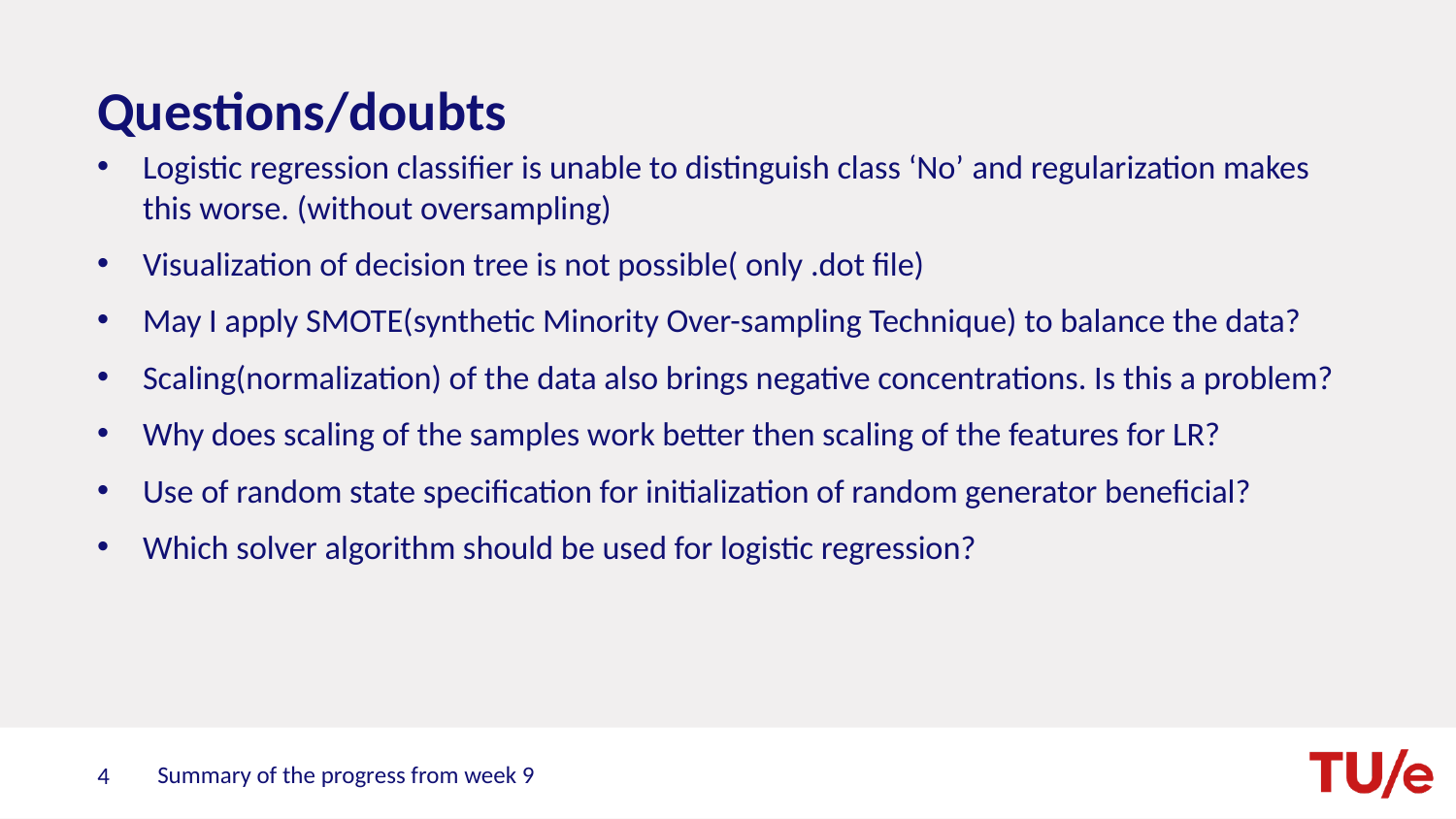

# Questions/doubts
Logistic regression classifier is unable to distinguish class ‘No’ and regularization makes this worse. (without oversampling)
Visualization of decision tree is not possible( only .dot file)
May I apply SMOTE(synthetic Minority Over-sampling Technique) to balance the data?
Scaling(normalization) of the data also brings negative concentrations. Is this a problem?
Why does scaling of the samples work better then scaling of the features for LR?
Use of random state specification for initialization of random generator beneficial?
Which solver algorithm should be used for logistic regression?

Summary of the progress from week 9
4